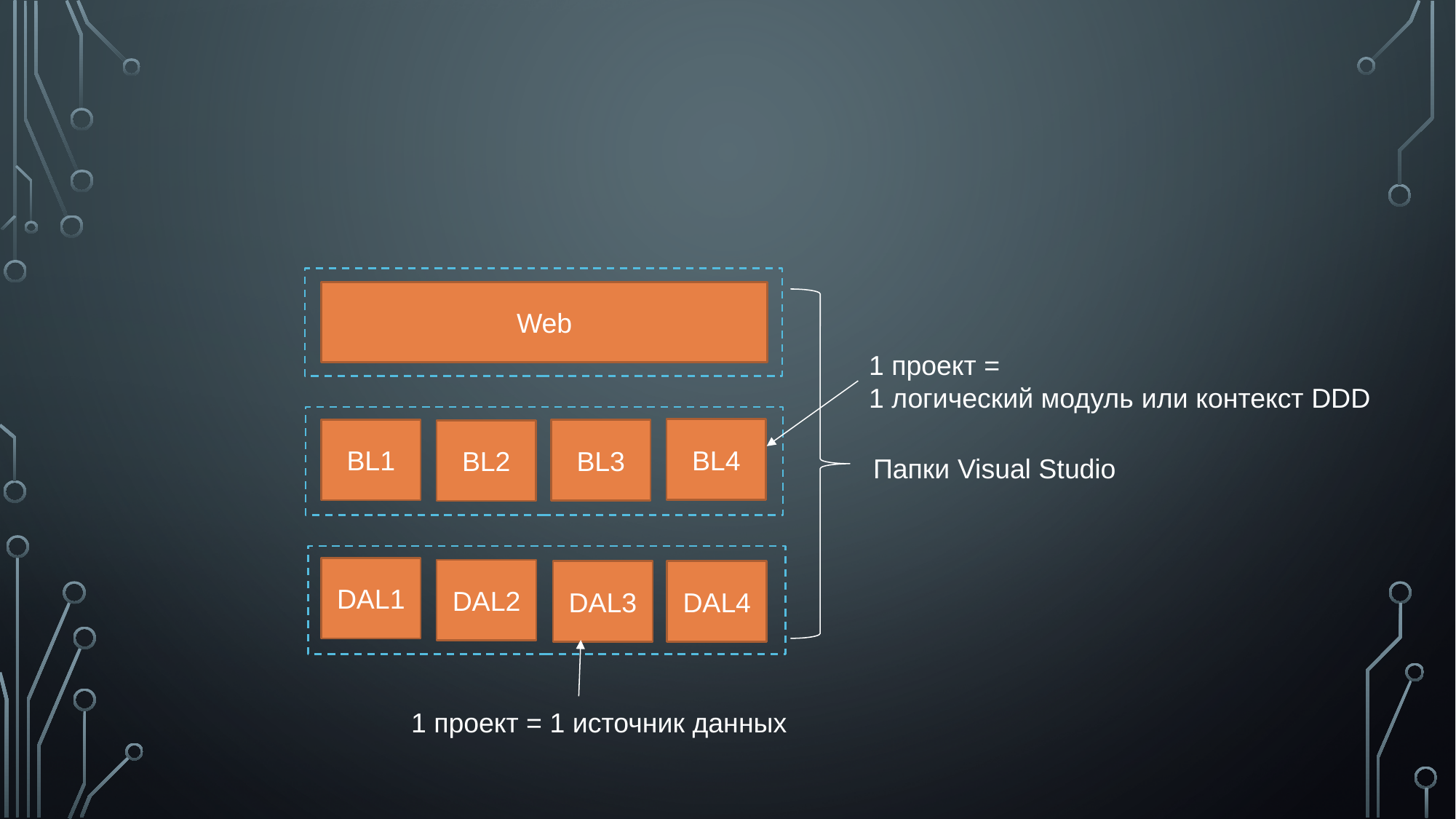

Web

Папки Visual Studio
1 проект =
1 логический модуль или контекст DDD

BL4
BL1
BL3
BL2

DAL1
DAL2
DAL3
DAL4
1 проект = 1 источник данных